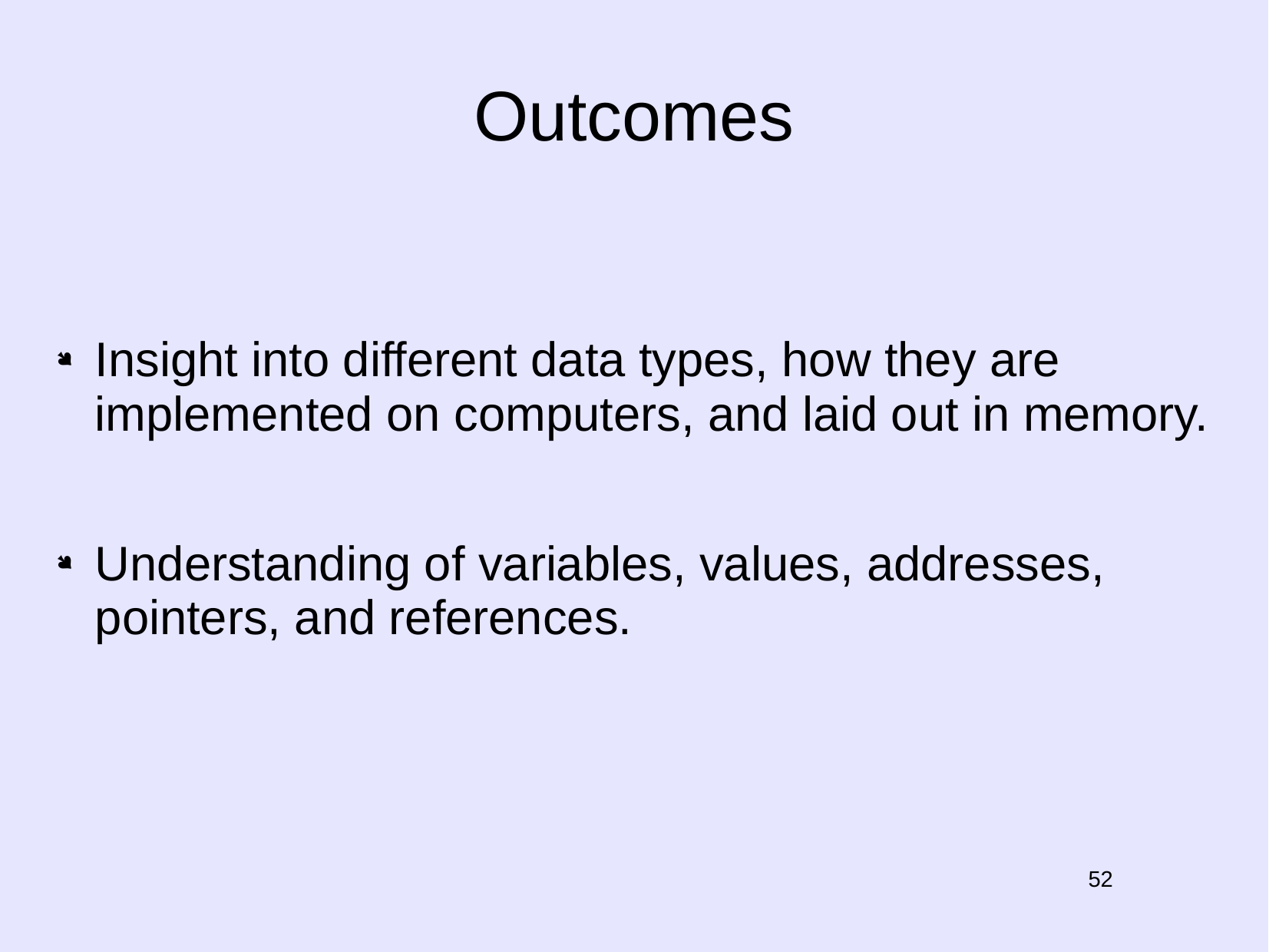

# Outcomes

Insight into different data types, how they are implemented on computers, and laid out in memory.

Understanding of variables, values, addresses, pointers, and references.
52